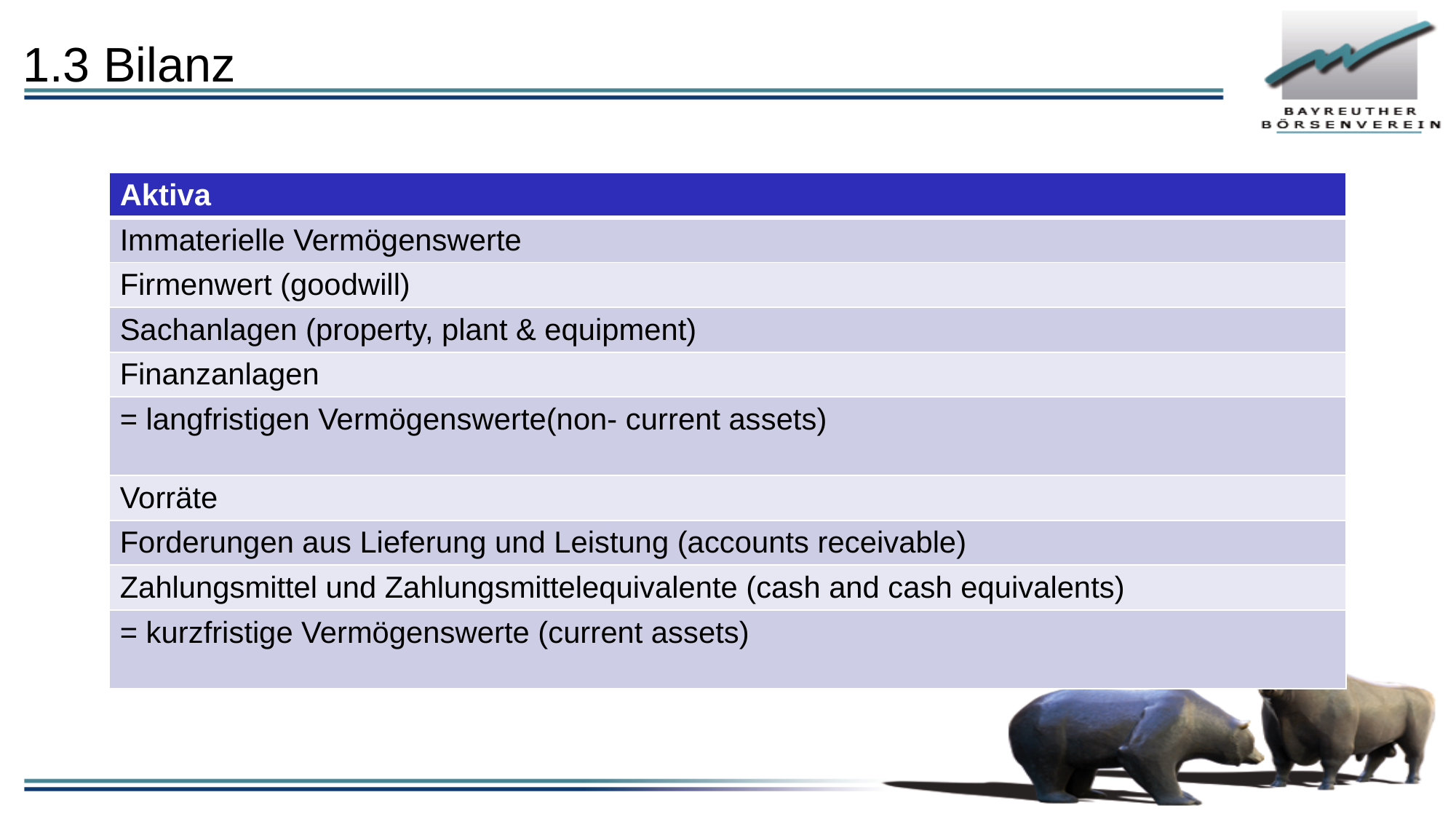

# 1.3 Bilanz
| Aktiva |
| --- |
| Immaterielle Vermögenswerte |
| Firmenwert (goodwill) |
| Sachanlagen (property, plant & equipment) |
| Finanzanlagen |
| = langfristigen Vermögenswerte(non- current assets) |
| Vorräte |
| Forderungen aus Lieferung und Leistung (accounts receivable) |
| Zahlungsmittel und Zahlungsmittelequivalente (cash and cash equivalents) |
| = kurzfristige Vermögenswerte (current assets) |